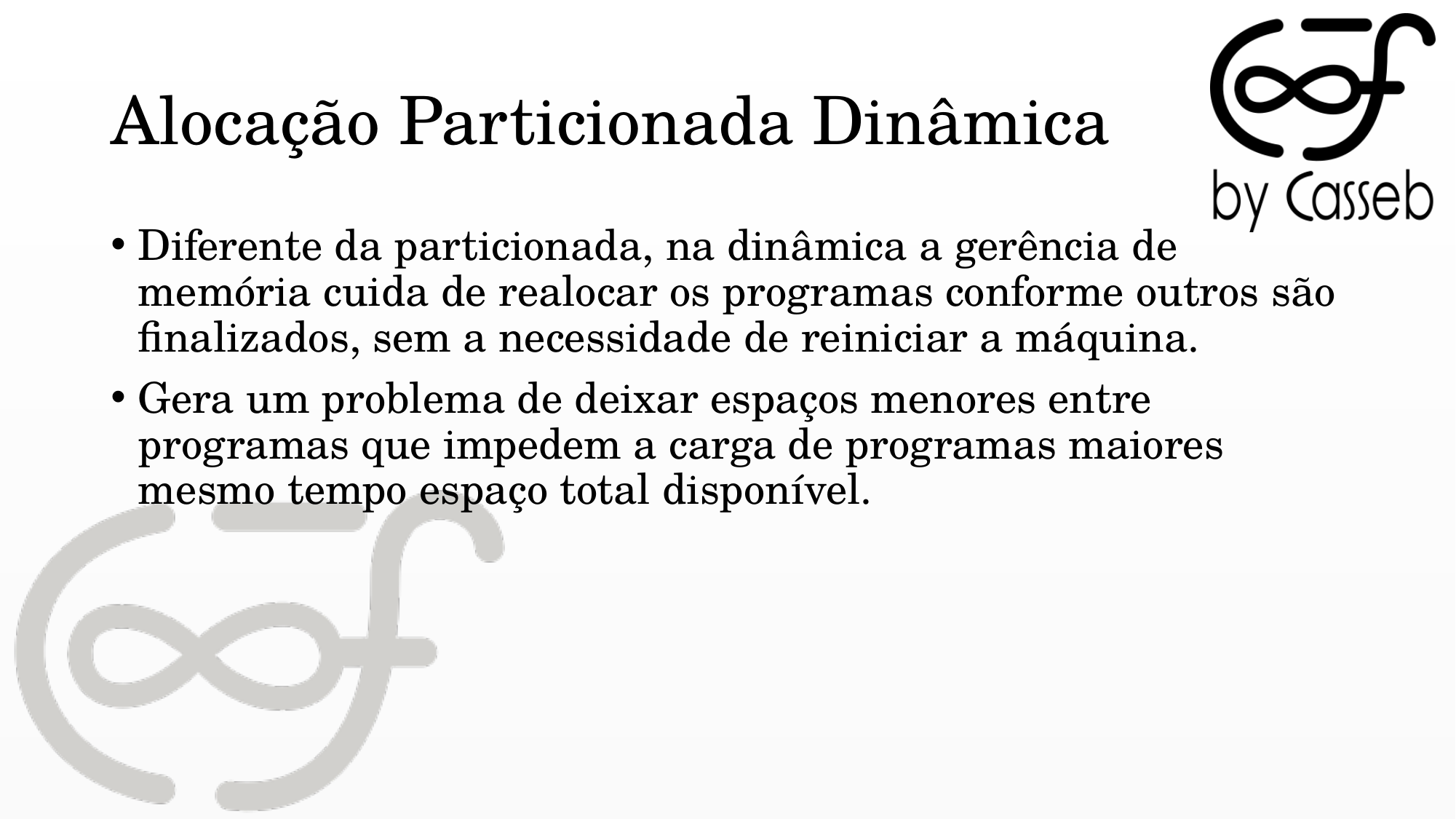

# Alocação Particionada Dinâmica
Diferente da particionada, na dinâmica a gerência de memória cuida de realocar os programas conforme outros são finalizados, sem a necessidade de reiniciar a máquina.
Gera um problema de deixar espaços menores entre programas que impedem a carga de programas maiores mesmo tempo espaço total disponível.